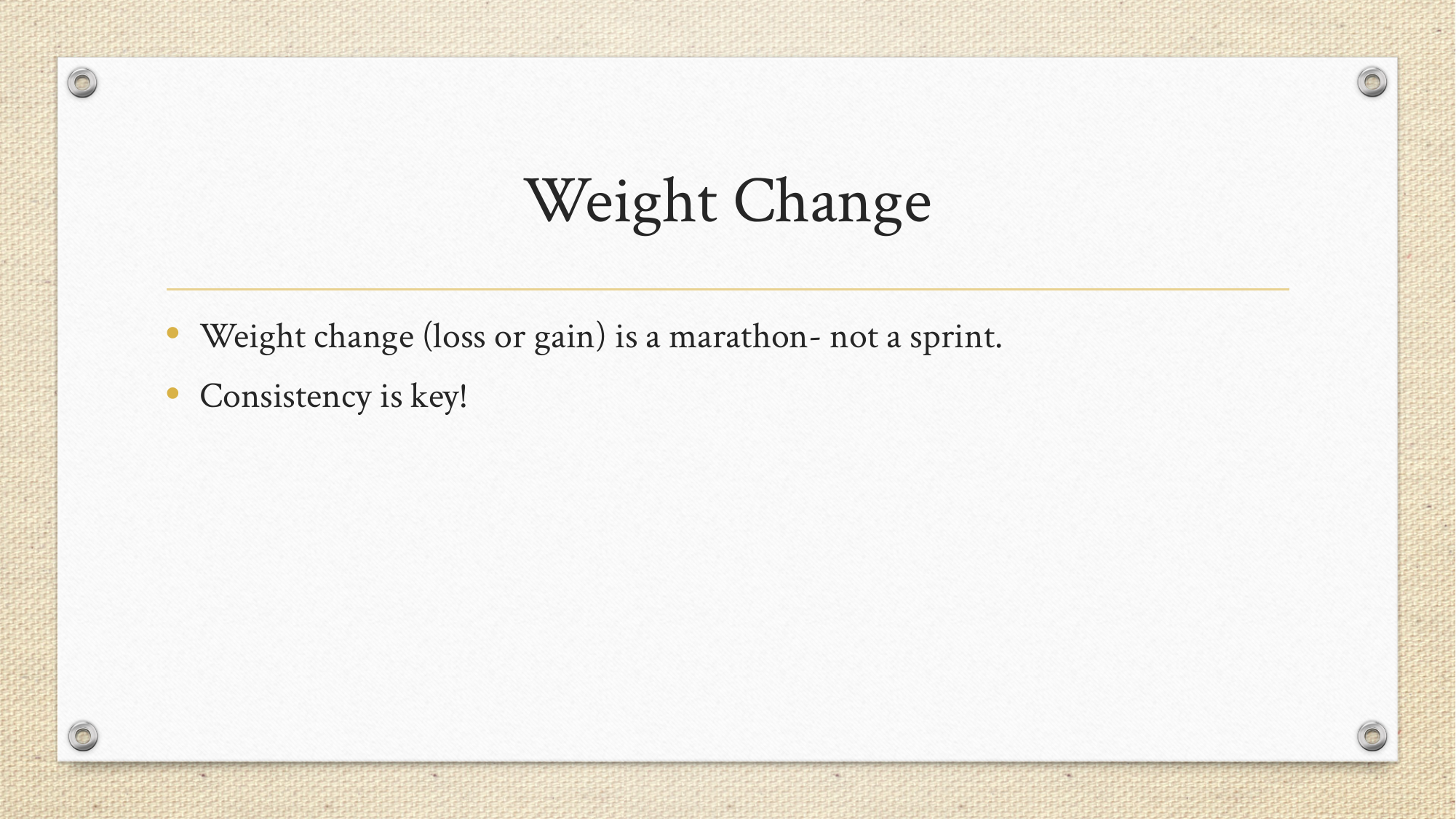

# Weight Change
Weight change (loss or gain) is a marathon- not a sprint.
Consistency is key!